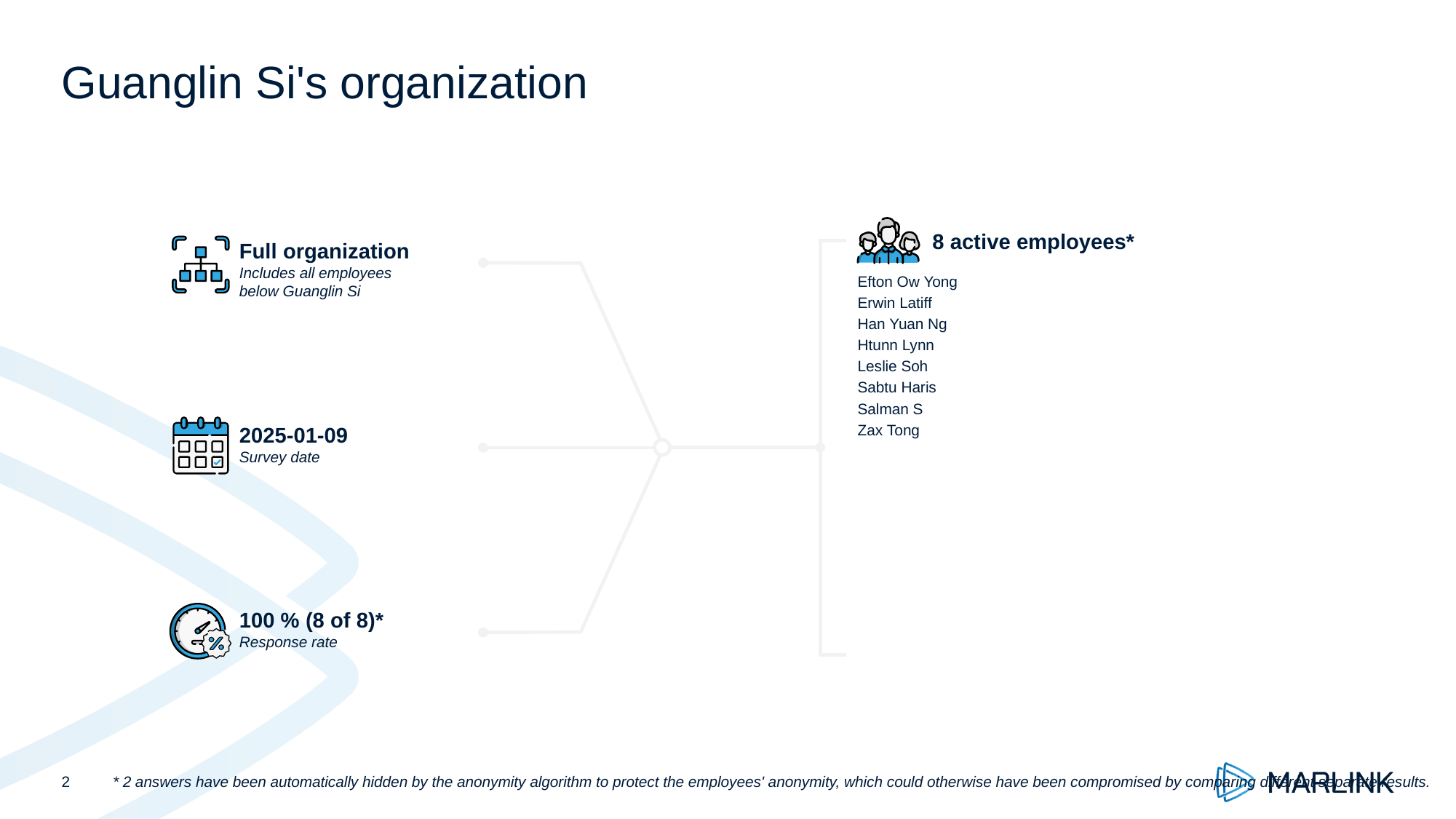

# Guanglin Si's organization

8 active employees*

Full organization

Includes all employees below Guanglin Si
Efton Ow Yong
Erwin Latiff
Han Yuan Ng
Htunn Lynn
Leslie Soh
Sabtu Haris
Salman S
Zax Tong

2025-01-09

Survey date

100 % (8 of 8)*
Response rate
2
* 2 answers have been automatically hidden by the anonymity algorithm to protect the employees' anonymity, which could otherwise have been compromised by comparing different separate results.